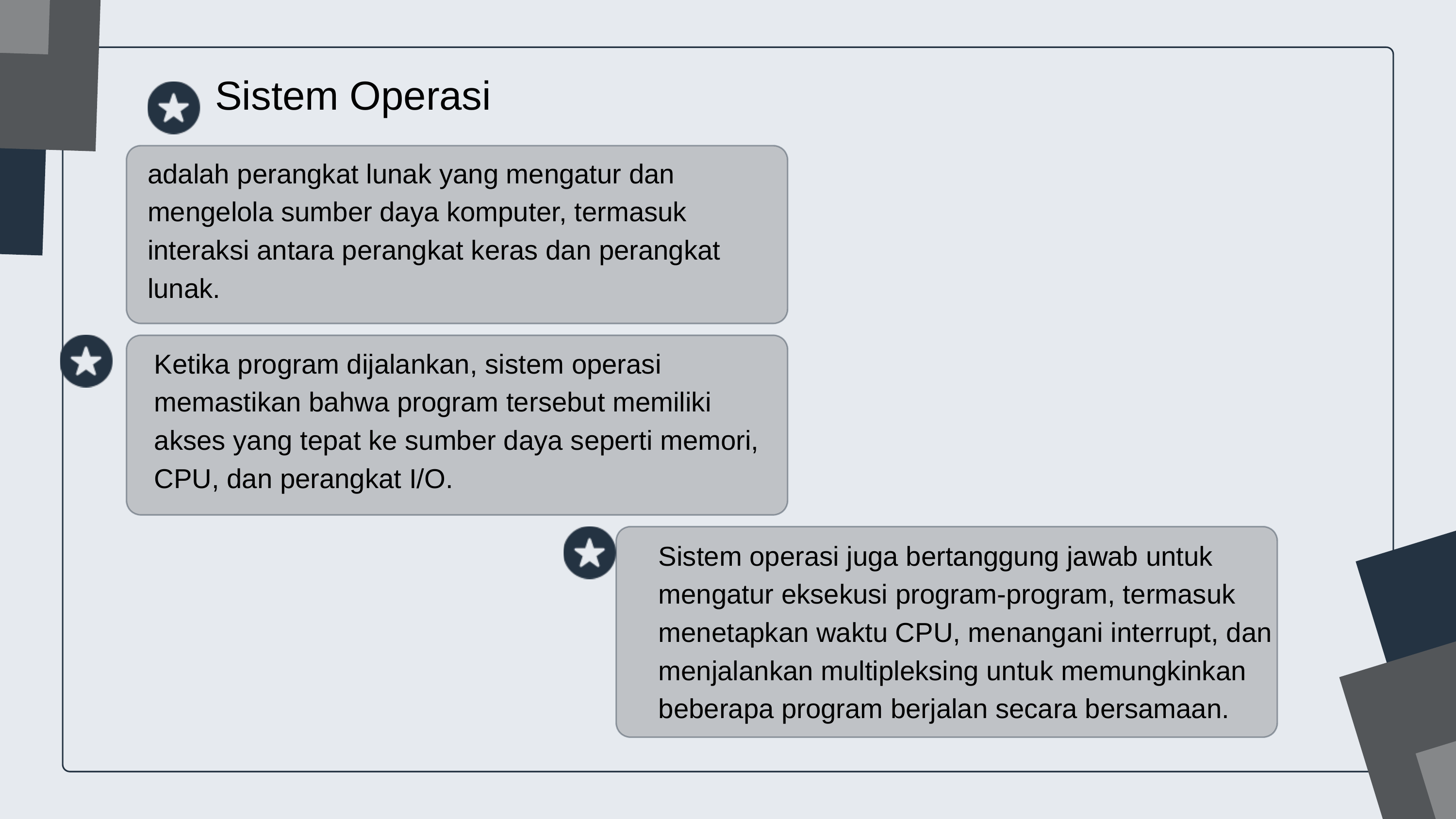

Sistem Operasi

adalah perangkat lunak yang mengatur dan mengelola sumber daya komputer, termasuk interaksi antara perangkat keras dan perangkat lunak.

Ketika program dijalankan, sistem operasi memastikan bahwa program tersebut memiliki akses yang tepat ke sumber daya seperti memori, CPU, dan perangkat I/O.

Sistem operasi juga bertanggung jawab untuk mengatur eksekusi program-program, termasuk menetapkan waktu CPU, menangani interrupt, dan menjalankan multipleksing untuk memungkinkan beberapa program berjalan secara bersamaan.